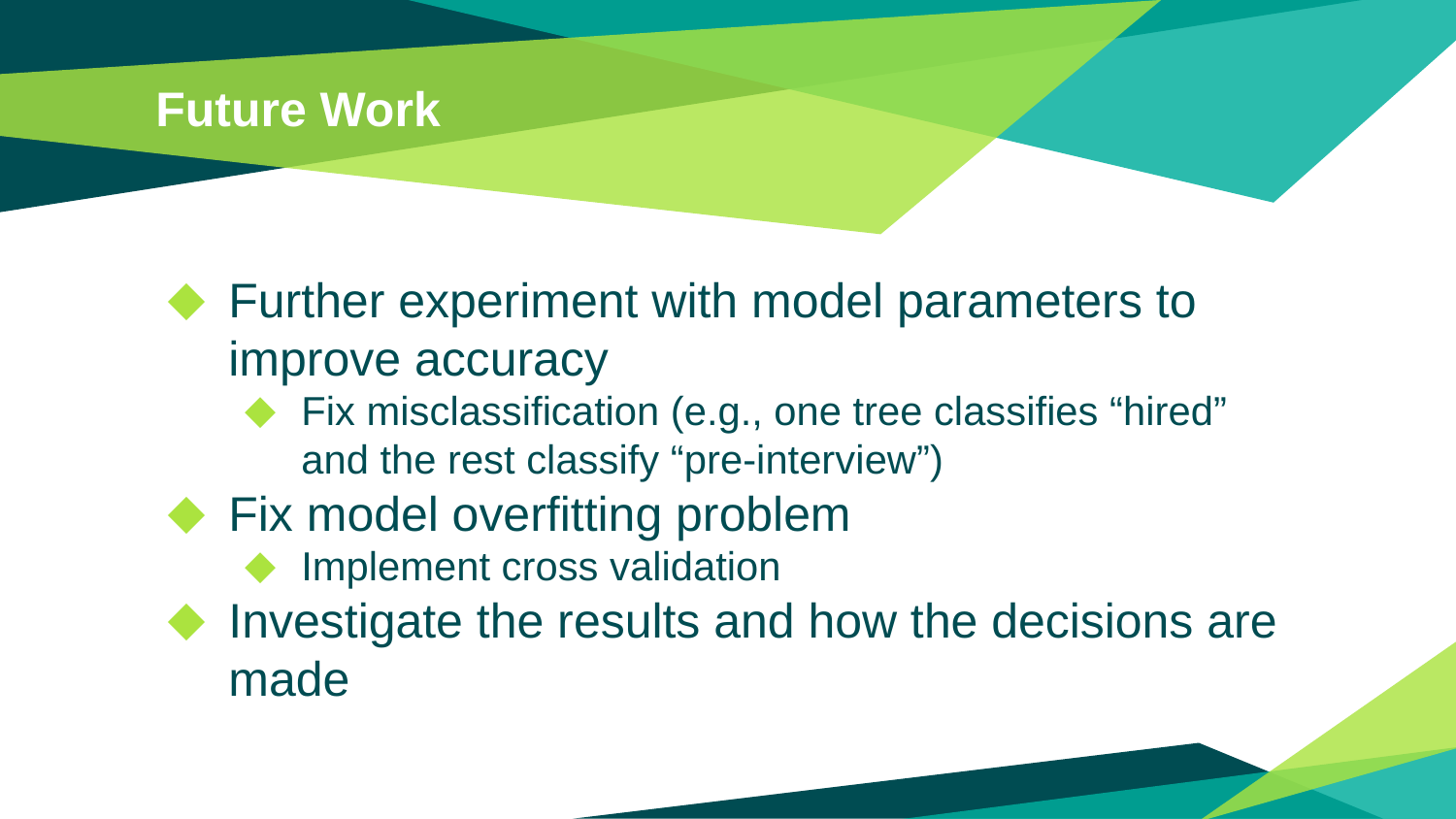

# Future Work
Further experiment with model parameters to improve accuracy
Fix misclassification (e.g., one tree classifies “hired” and the rest classify “pre-interview”)
Fix model overfitting problem
Implement cross validation
Investigate the results and how the decisions are made